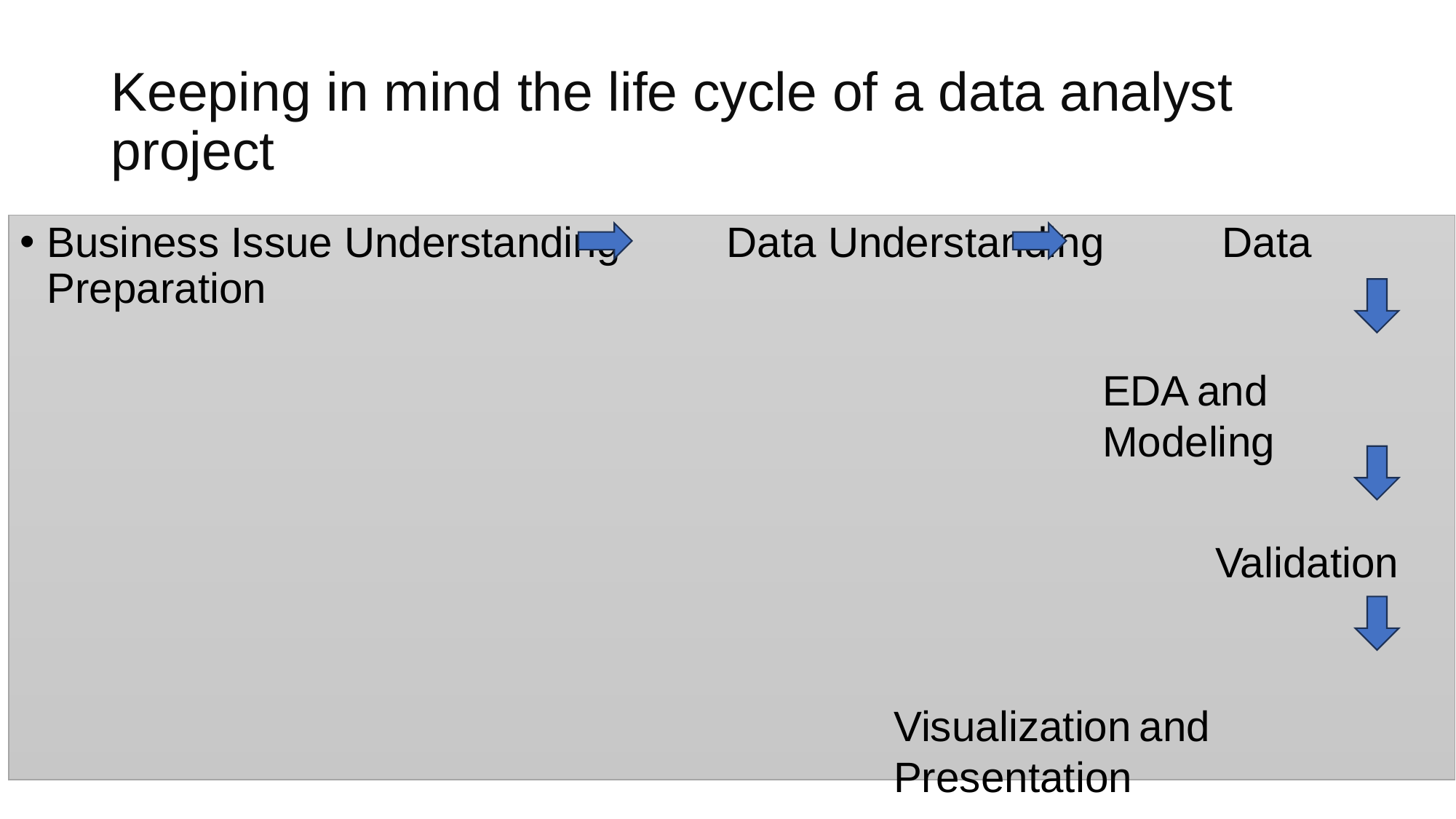

# Keeping in mind the life cycle of a data analyst project
Business Issue Understanding         Data Understanding          Data Preparation

EDA and Modeling

Validation

Visualization and Presentation